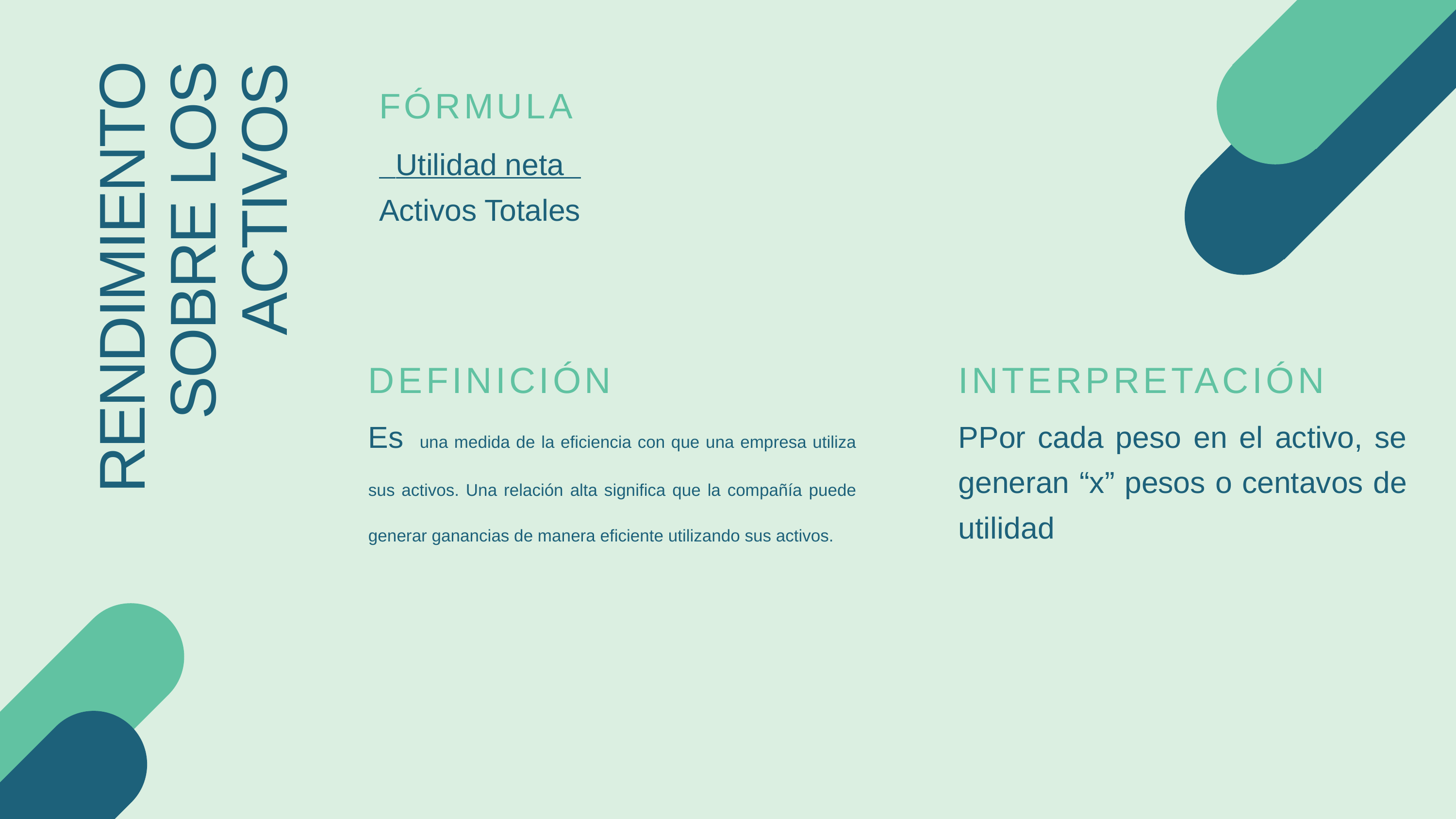

FÓRMULA
  Utilidad neta
Activos Totales
RENDIMIENTO SOBRE LOS ACTIVOS
DEFINICIÓN
Es  una medida de la eficiencia con que una empresa utiliza sus activos. Una relación alta significa que la compañía puede generar ganancias de manera eficiente utilizando sus activos.
INTERPRETACIÓN
PPor cada peso en el activo, se generan “x” pesos o centavos de utilidad